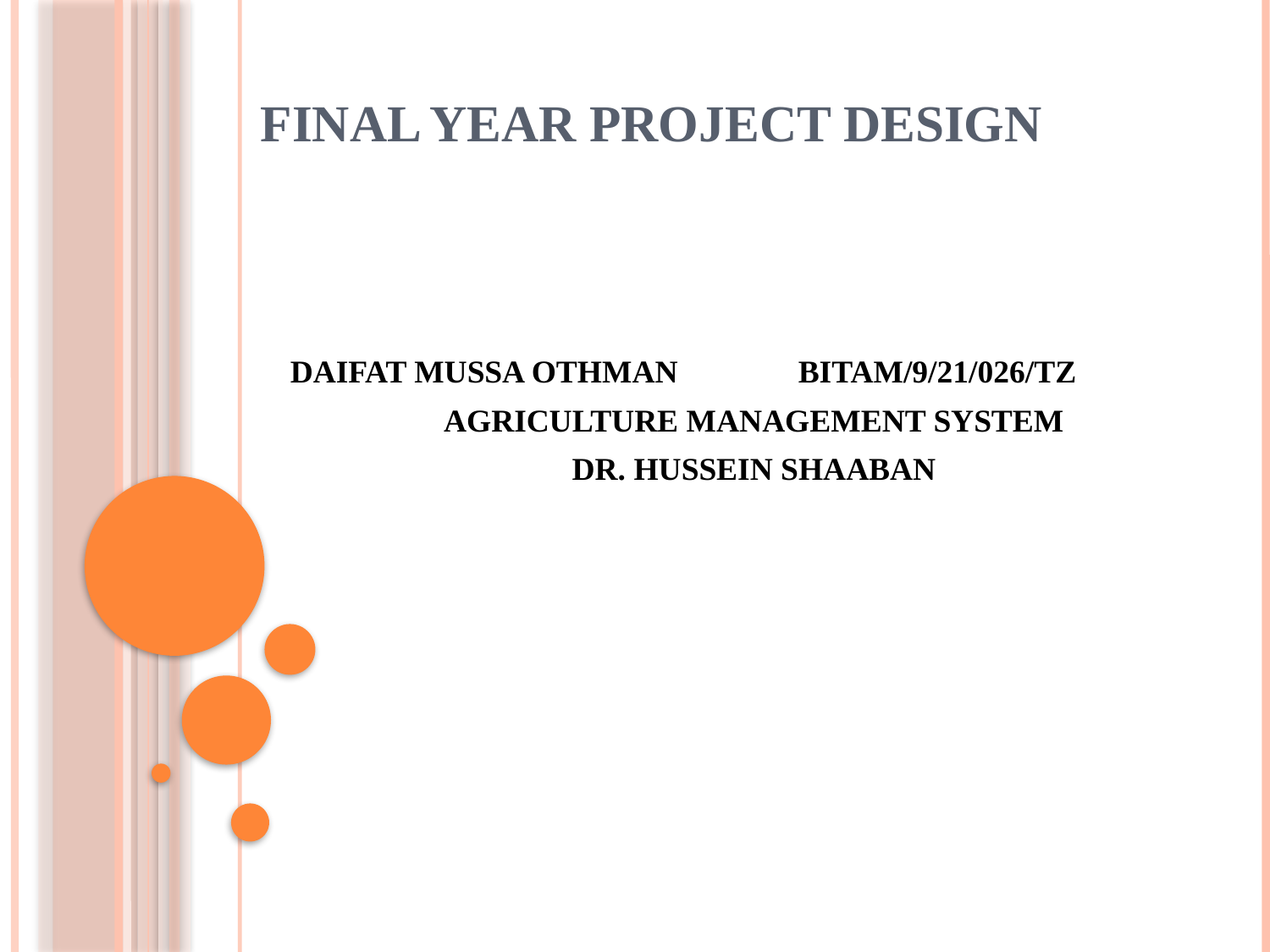

# Final Year Project Design

DAIFAT MUSSA OTHMAN	BITAM/9/21/026/TZ
AGRICULTURE MANAGEMENT SYSTEM
DR. HUSSEIN SHAABAN